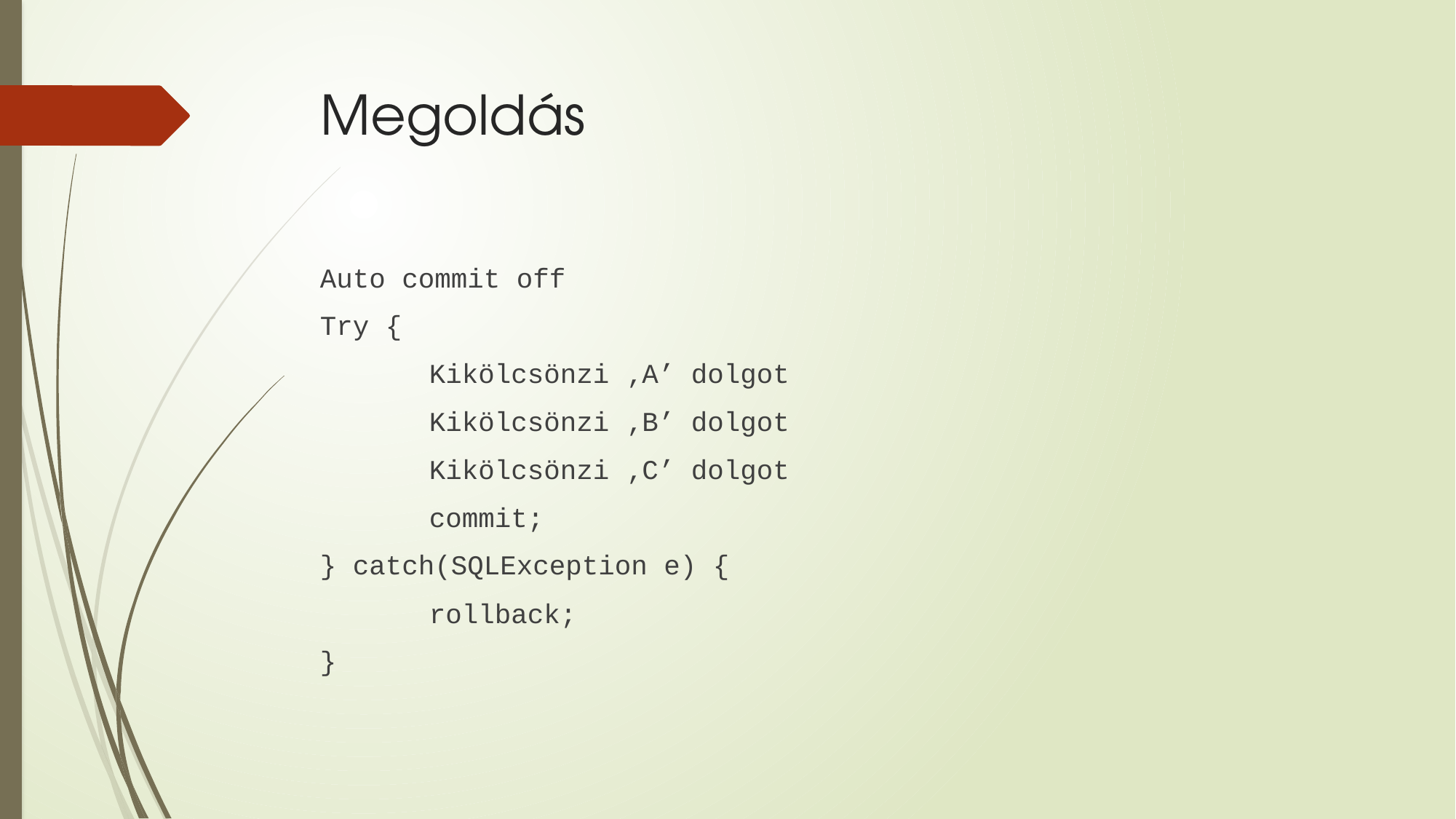

# Megoldás
Auto commit off
Try {
	Kikölcsönzi ‚A’ dolgot
	Kikölcsönzi ‚B’ dolgot
	Kikölcsönzi ‚C’ dolgot
	commit;
} catch(SQLException e) {
	rollback;
}